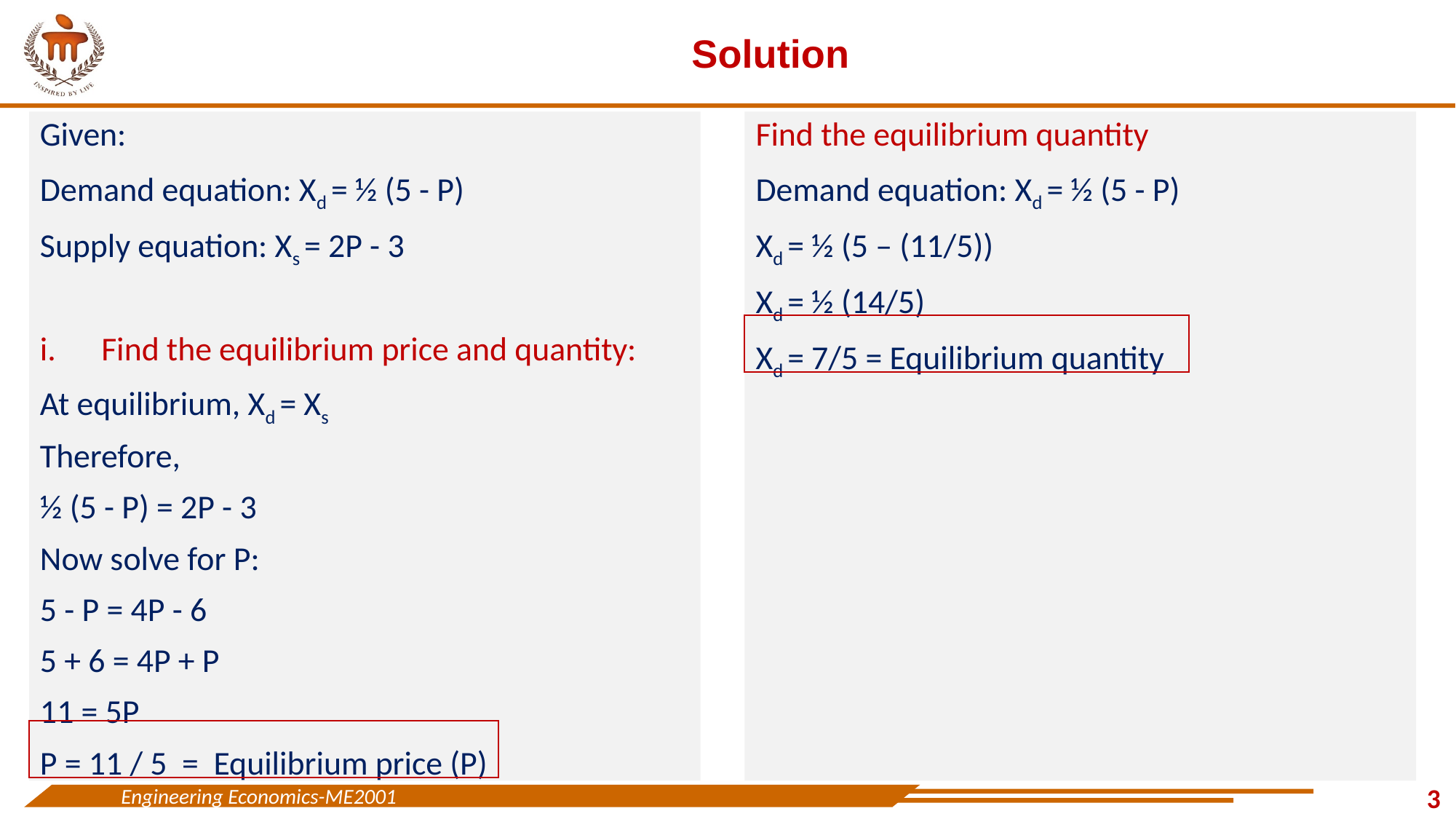

# Solution
Find the equilibrium quantity
Demand equation: Xd = ½ (5 - P)
Xd = ½ (5 – (11/5))
Xd = ½ (14/5)
Xd = 7/5 = Equilibrium quantity

Given:
Demand equation: Xd = ½ (5 - P)
Supply equation: Xs = 2P - 3

Find the equilibrium price and quantity:
At equilibrium, Xd = Xs
Therefore,
½ (5 - P) = 2P - 3
Now solve for P:
5 - P = 4P - 6
5 + 6 = 4P + P
11 = 5P
P = 11 / 5  =  Equilibrium price (P)

3